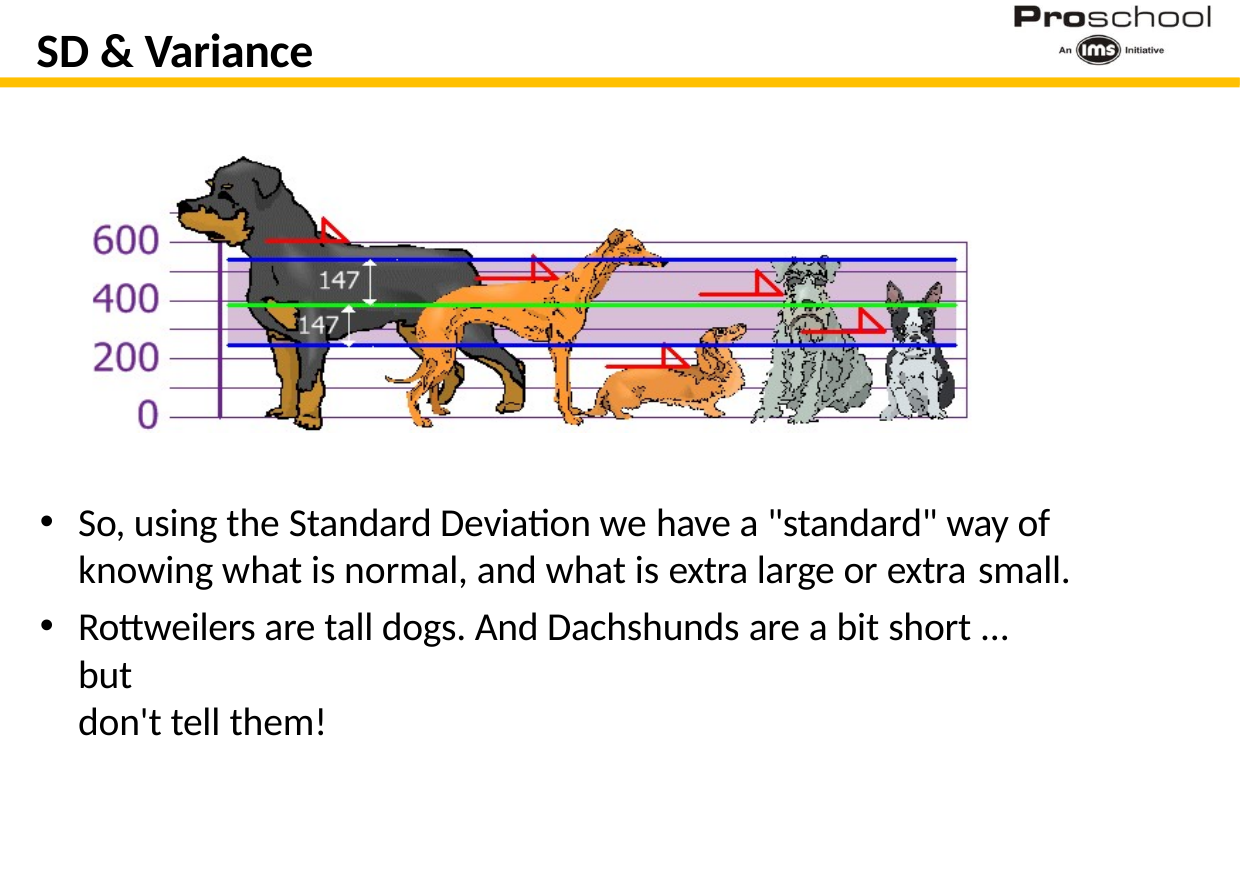

# SD & Variance

So, using the Standard Deviation we have a "standard" way of  knowing what is normal, and what is extra large or extra small.
Rottweilers are tall dogs. And Dachshunds are a bit short ...  but
don't tell them!